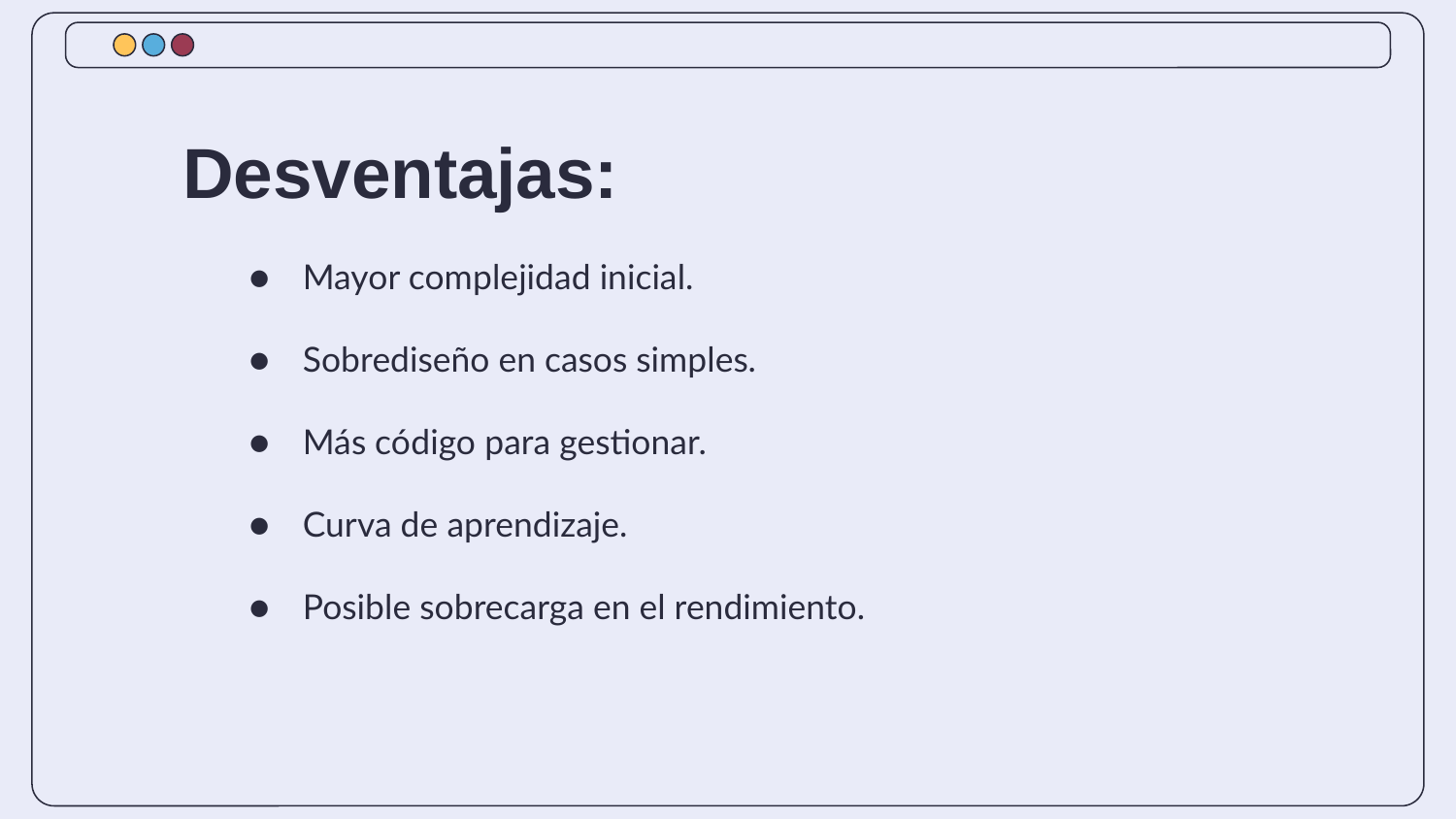

# Desventajas:
Mayor complejidad inicial.
Sobrediseño en casos simples.
Más código para gestionar.
Curva de aprendizaje.
Posible sobrecarga en el rendimiento.